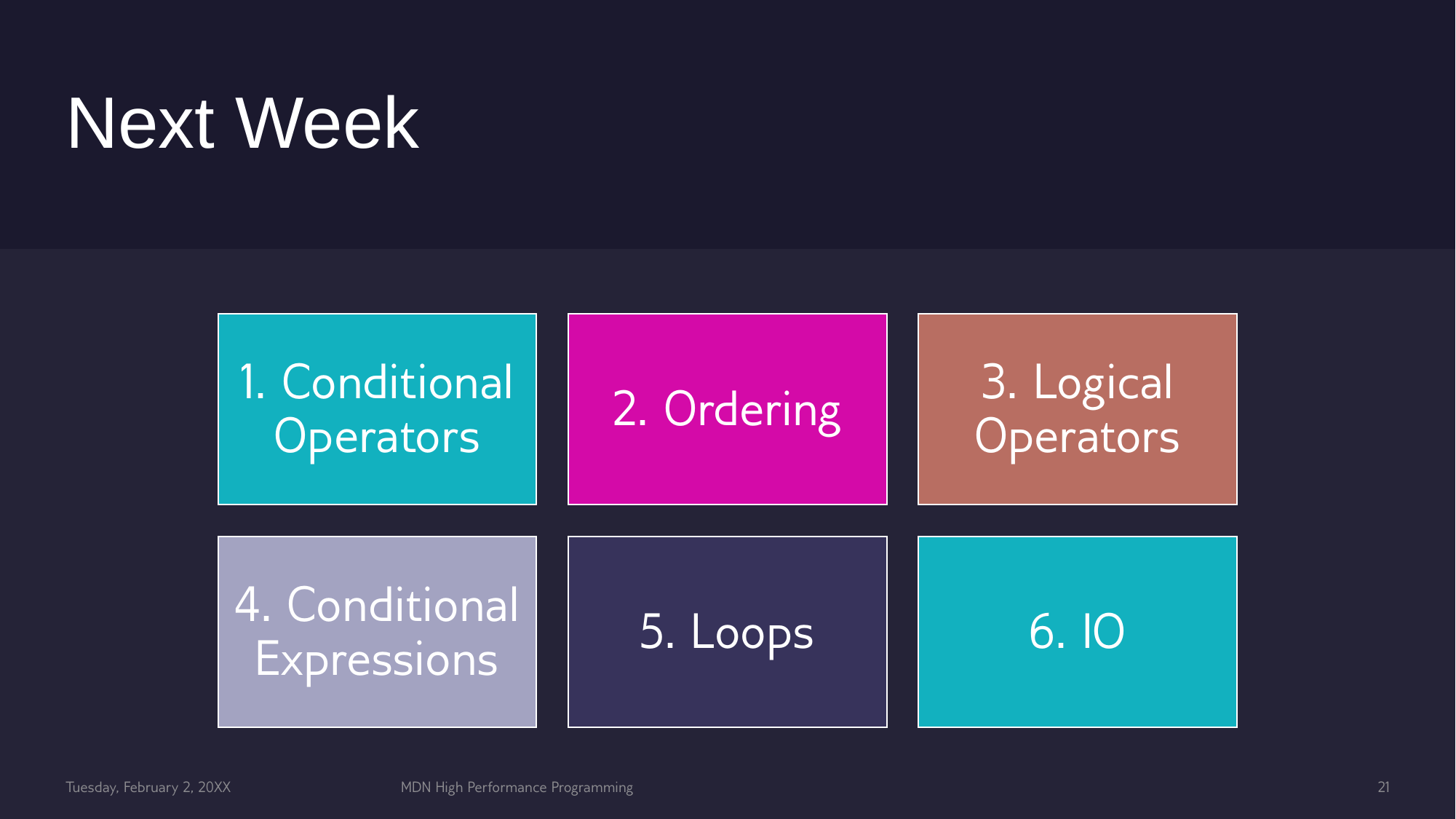

# Next Week

1. Conditional Operators
2. Ordering
3. Logical Operators
4. Conditional Expressions
5. Loops
6. IO
Tuesday, February 2, 20XX
MDN High Performance Programming
21